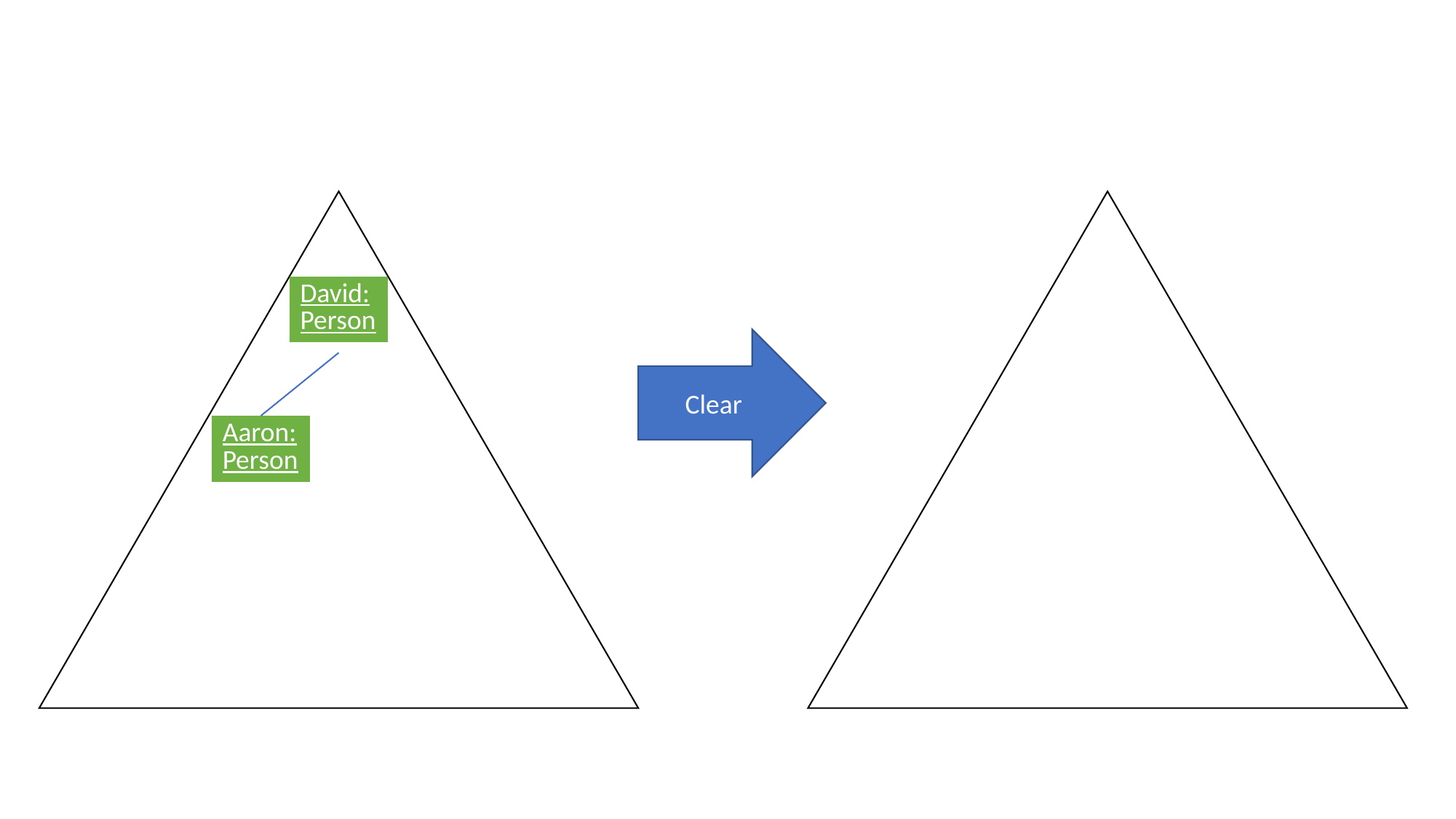

| David: Person |
| --- |
Clear
| Aaron: Person |
| --- |